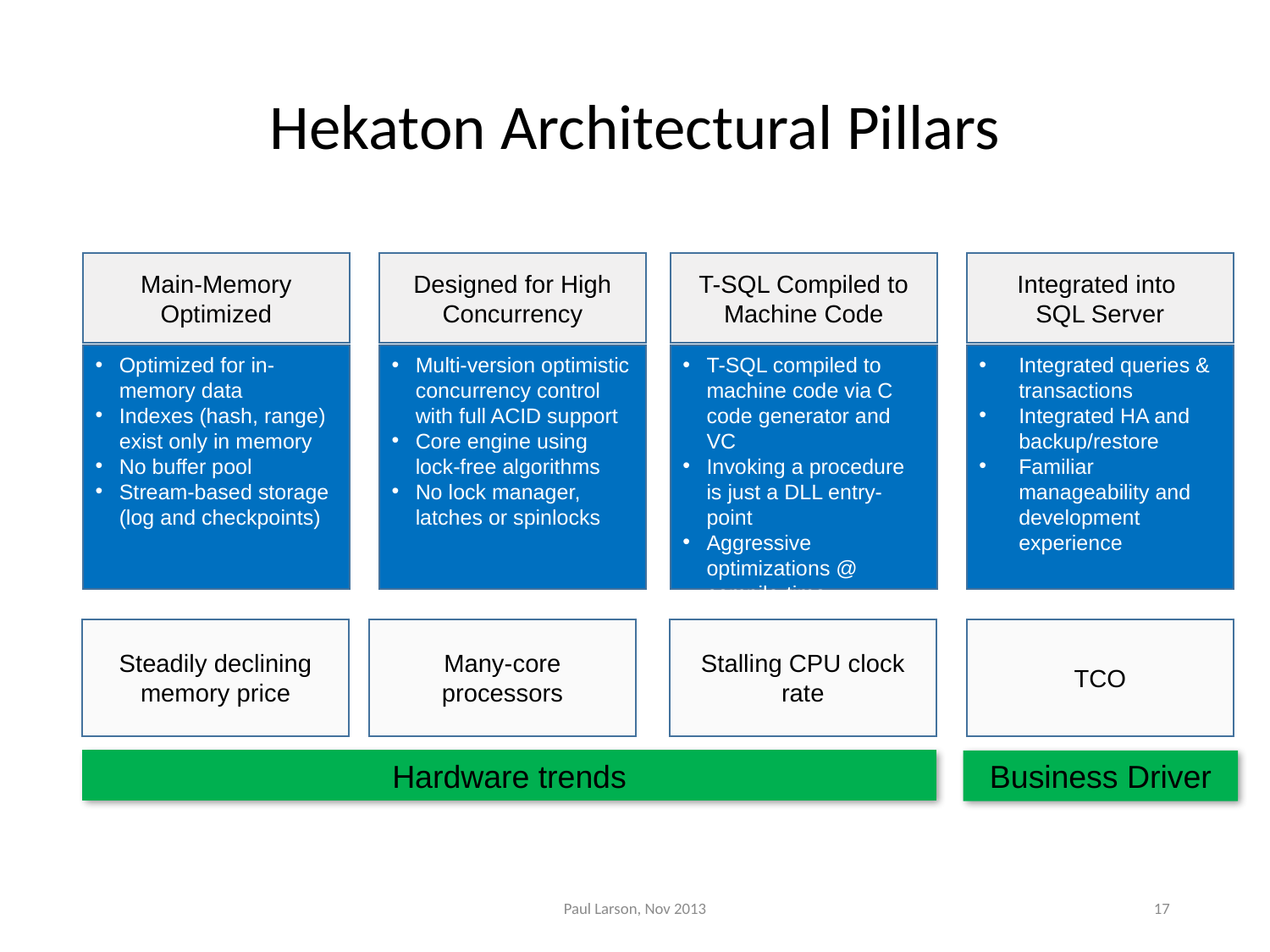

# Hekaton Architectural Pillars
Main-Memory Optimized
T-SQL Compiled to Machine Code
Designed for High Concurrency
Integrated into
SQL Server
Optimized for in-memory data
Indexes (hash, range) exist only in memory
No buffer pool
Stream-based storage (log and checkpoints)
Multi-version optimistic concurrency control with full ACID support
Core engine using lock-free algorithms
No lock manager, latches or spinlocks
T-SQL compiled to machine code via C code generator and VC
Invoking a procedure is just a DLL entry-point
Aggressive optimizations @ compile-time
Integrated queries & transactions
Integrated HA and backup/restore
Familiar manageability and development experience
Steadily declining memory price
Stalling CPU clock rate
TCO
Many-core processors
Hardware trends
Business Driver
Paul Larson, Nov 2013
17